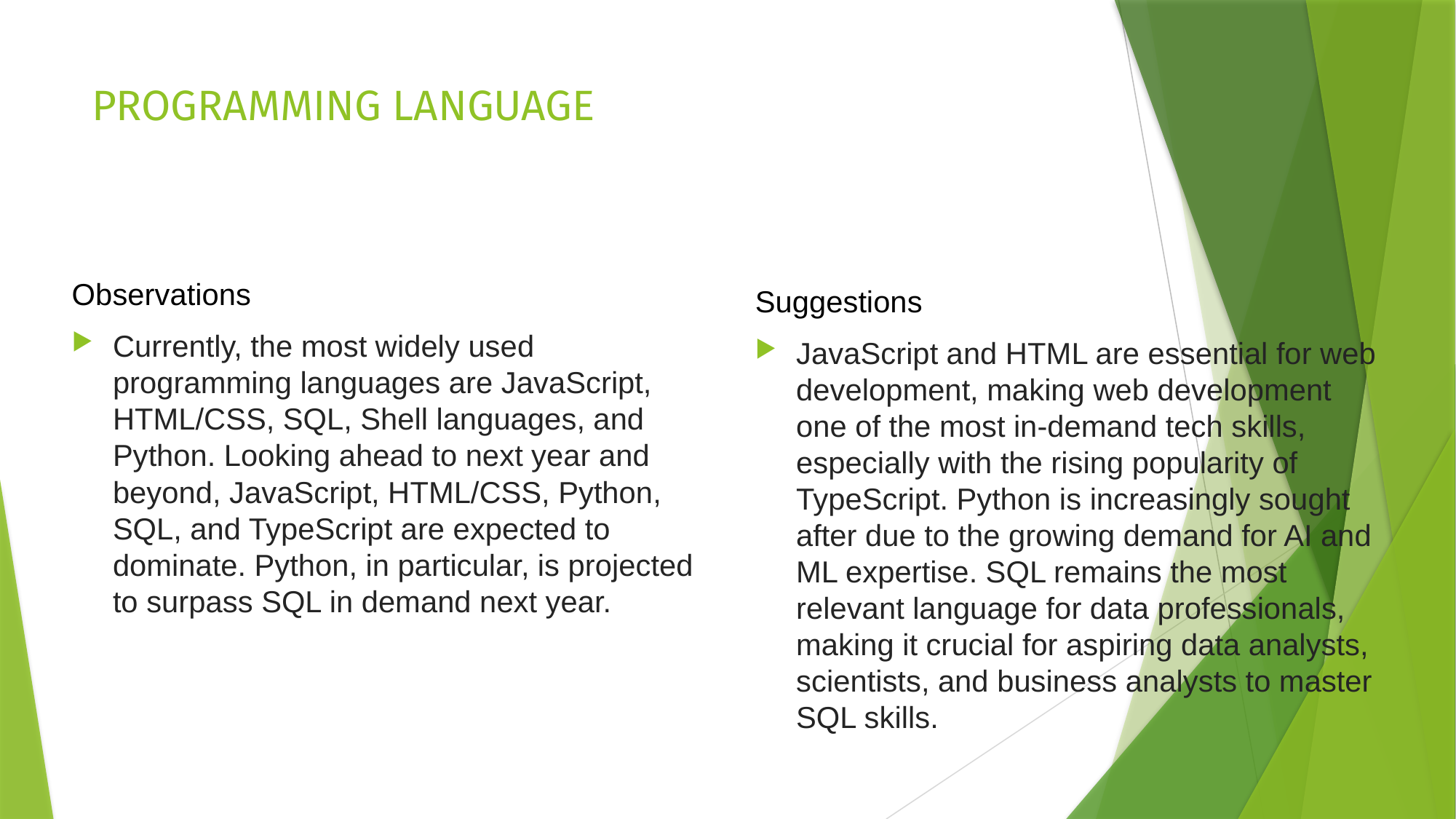

# PROGRAMMING LANGUAGE
Observations
Currently, the most widely used programming languages are JavaScript, HTML/CSS, SQL, Shell languages, and Python. Looking ahead to next year and beyond, JavaScript, HTML/CSS, Python, SQL, and TypeScript are expected to dominate. Python, in particular, is projected to surpass SQL in demand next year.

Suggestions
JavaScript and HTML are essential for web development, making web development one of the most in-demand tech skills, especially with the rising popularity of TypeScript. Python is increasingly sought after due to the growing demand for AI and ML expertise. SQL remains the most relevant language for data professionals, making it crucial for aspiring data analysts, scientists, and business analysts to master SQL skills.